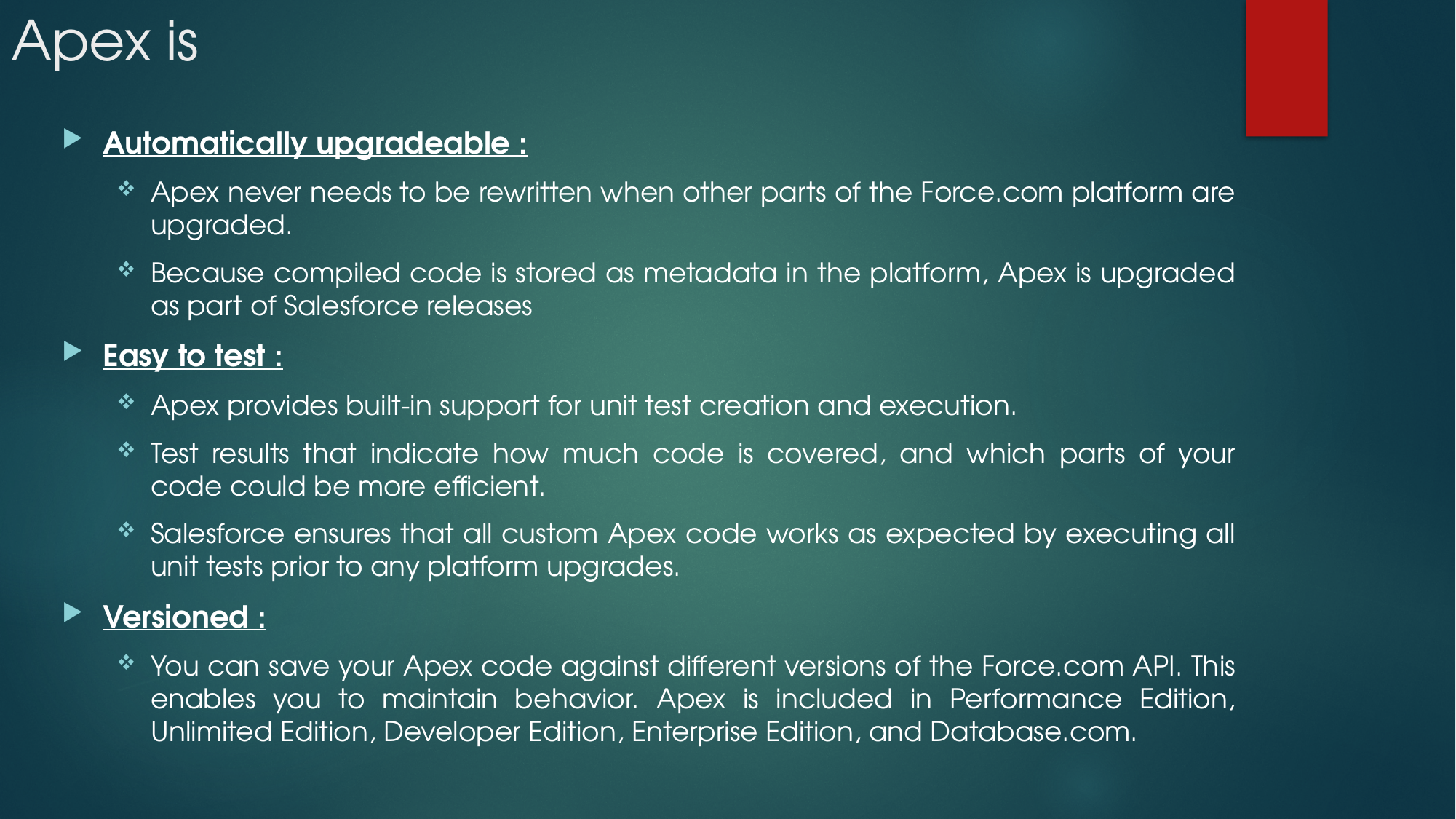

# Apex is
Automatically upgradeable :
Apex never needs to be rewritten when other parts of the Force.com platform are upgraded.
Because compiled code is stored as metadata in the platform, Apex is upgraded as part of Salesforce releases
Easy to test :
Apex provides built-in support for unit test creation and execution.
Test results that indicate how much code is covered, and which parts of your code could be more efficient.
Salesforce ensures that all custom Apex code works as expected by executing all unit tests prior to any platform upgrades.
Versioned :
You can save your Apex code against different versions of the Force.com API. This enables you to maintain behavior. Apex is included in Performance Edition, Unlimited Edition, Developer Edition, Enterprise Edition, and Database.com.